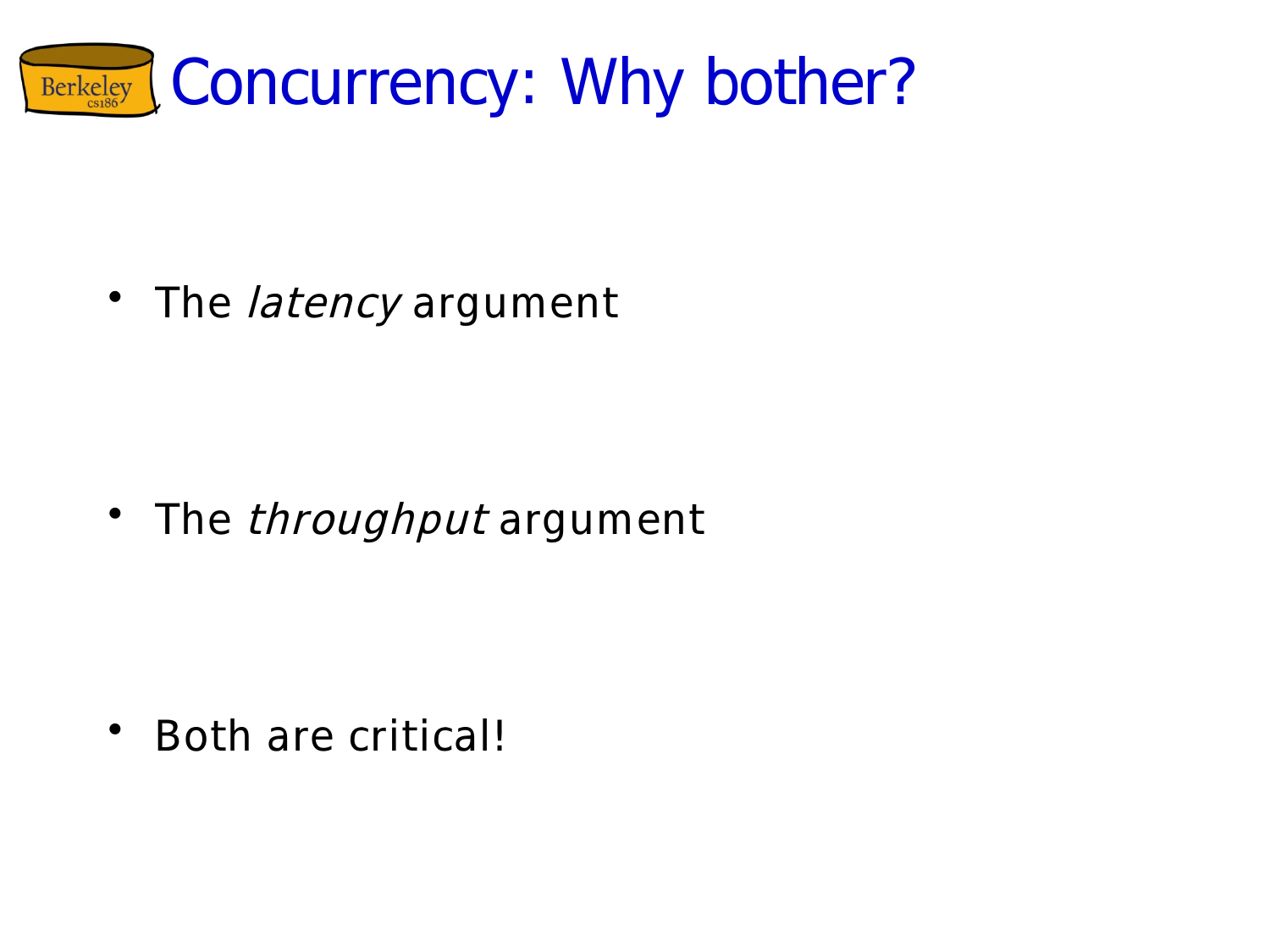

# Concurrency: Why bother?
The latency argument

The throughput argument

Both are critical!